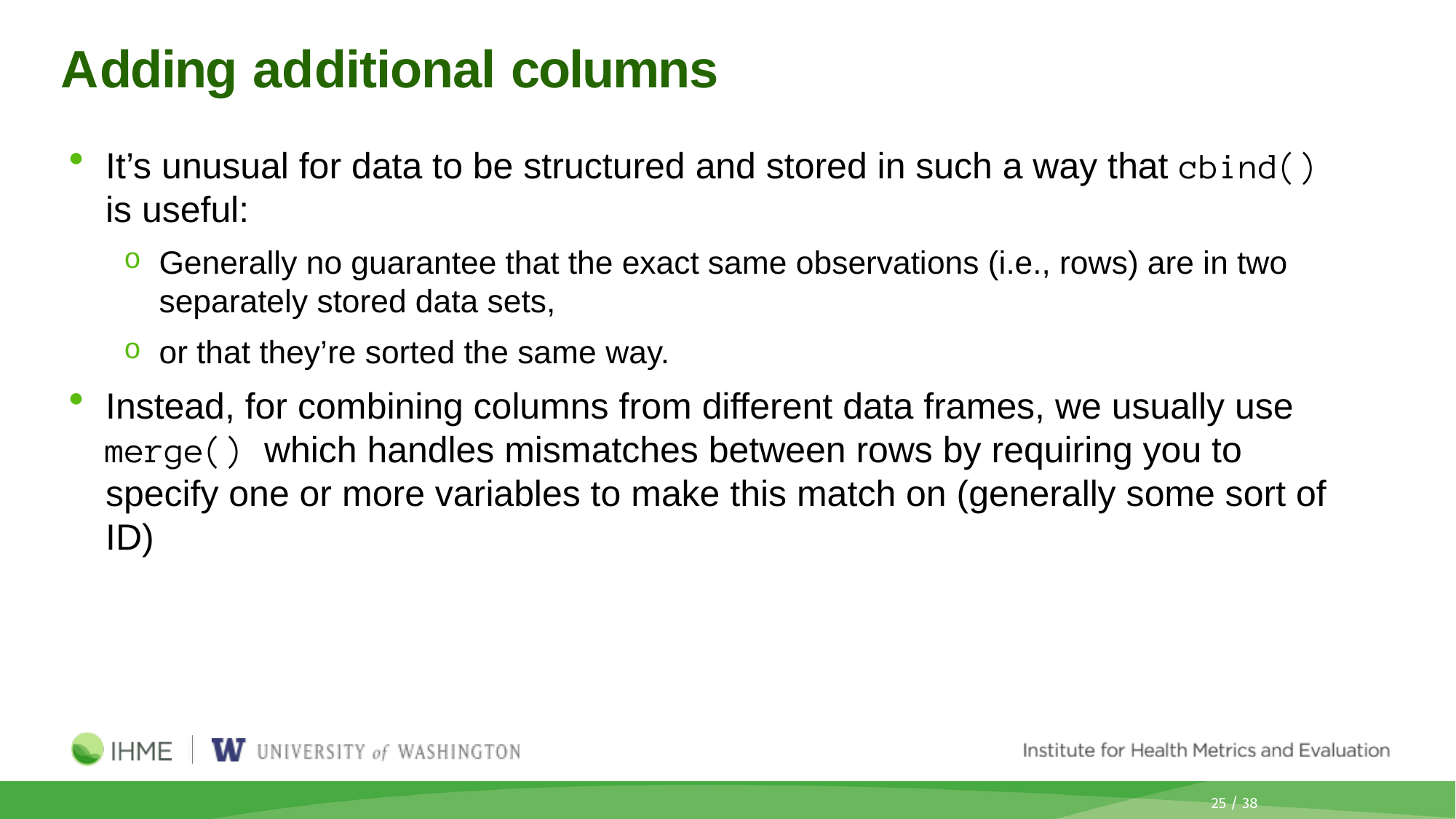

# Adding additional columns
It’s unusual for data to be structured and stored in such a way that cbind() is useful:
Generally no guarantee that the exact same observations (i.e., rows) are in two separately stored data sets,
or that they’re sorted the same way.
Instead, for combining columns from different data frames, we usually use merge() which handles mismatches between rows by requiring you to specify one or more variables to make this match on (generally some sort of ID)

25 / 38